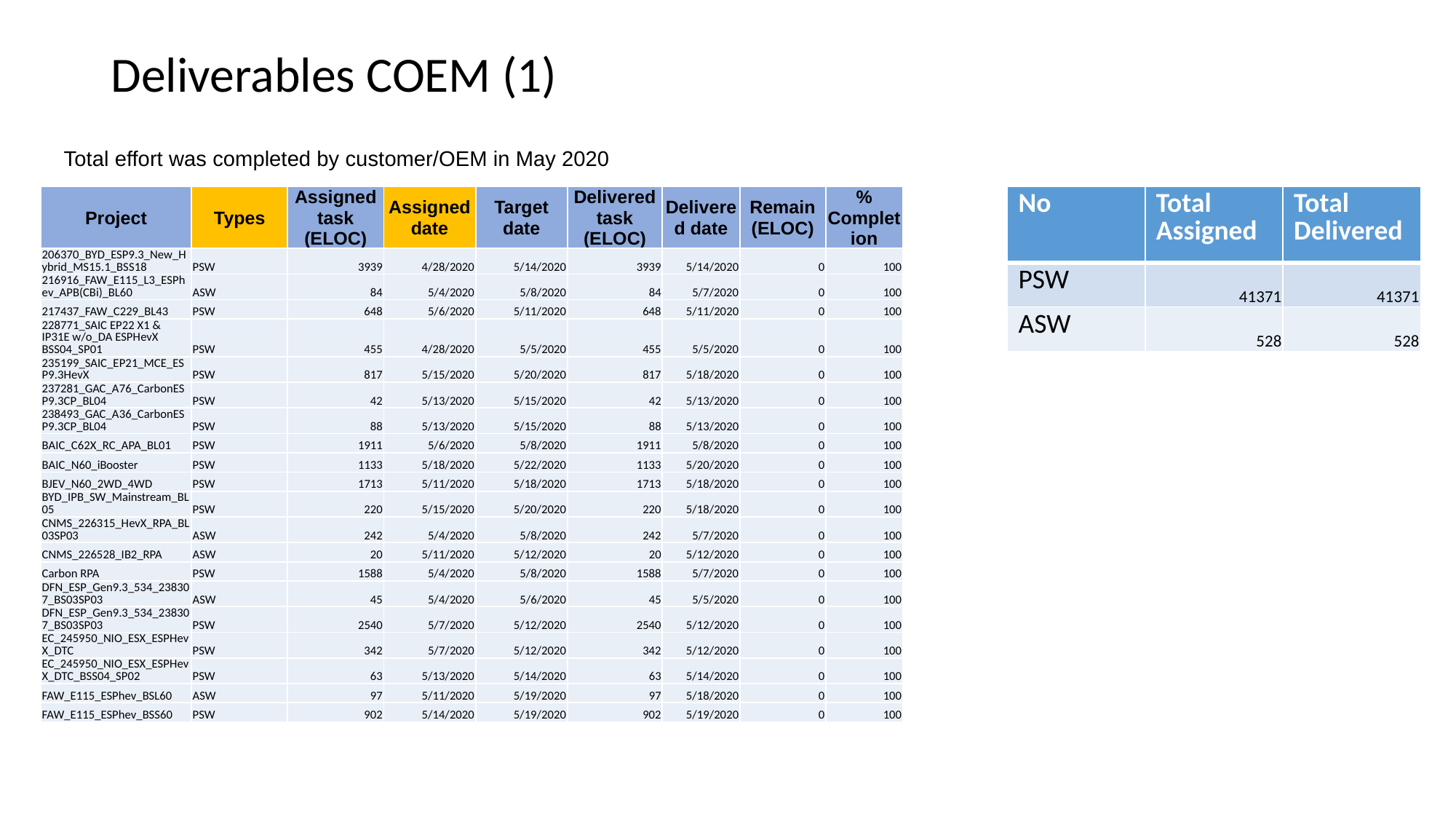

# Deliverables COEM (1)
Total effort was completed by customer/OEM in May 2020
| Project | Types | Assigned task (ELOC) | Assigned date | Target date | Delivered task (ELOC) | Delivered date | Remain (ELOC) | % Completion |
| --- | --- | --- | --- | --- | --- | --- | --- | --- |
| 206370\_BYD\_ESP9.3\_New\_Hybrid\_MS15.1\_BSS18 | PSW | 3939 | 4/28/2020 | 5/14/2020 | 3939 | 5/14/2020 | 0 | 100 |
| 216916\_FAW\_E115\_L3\_ESPhev\_APB(CBi)\_BL60 | ASW | 84 | 5/4/2020 | 5/8/2020 | 84 | 5/7/2020 | 0 | 100 |
| 217437\_FAW\_C229\_BL43 | PSW | 648 | 5/6/2020 | 5/11/2020 | 648 | 5/11/2020 | 0 | 100 |
| 228771\_SAIC EP22 X1 & IP31E w/o\_DA ESPHevX BSS04\_SP01 | PSW | 455 | 4/28/2020 | 5/5/2020 | 455 | 5/5/2020 | 0 | 100 |
| 235199\_SAIC\_EP21\_MCE\_ESP9.3HevX | PSW | 817 | 5/15/2020 | 5/20/2020 | 817 | 5/18/2020 | 0 | 100 |
| 237281\_GAC\_A76\_CarbonESP9.3CP\_BL04 | PSW | 42 | 5/13/2020 | 5/15/2020 | 42 | 5/13/2020 | 0 | 100 |
| 238493\_GAC\_A36\_CarbonESP9.3CP\_BL04 | PSW | 88 | 5/13/2020 | 5/15/2020 | 88 | 5/13/2020 | 0 | 100 |
| BAIC\_C62X\_RC\_APA\_BL01 | PSW | 1911 | 5/6/2020 | 5/8/2020 | 1911 | 5/8/2020 | 0 | 100 |
| BAIC\_N60\_iBooster | PSW | 1133 | 5/18/2020 | 5/22/2020 | 1133 | 5/20/2020 | 0 | 100 |
| BJEV\_N60\_2WD\_4WD | PSW | 1713 | 5/11/2020 | 5/18/2020 | 1713 | 5/18/2020 | 0 | 100 |
| BYD\_IPB\_SW\_Mainstream\_BL05 | PSW | 220 | 5/15/2020 | 5/20/2020 | 220 | 5/18/2020 | 0 | 100 |
| CNMS\_226315\_HevX\_RPA\_BL03SP03 | ASW | 242 | 5/4/2020 | 5/8/2020 | 242 | 5/7/2020 | 0 | 100 |
| CNMS\_226528\_IB2\_RPA | ASW | 20 | 5/11/2020 | 5/12/2020 | 20 | 5/12/2020 | 0 | 100 |
| Carbon RPA | PSW | 1588 | 5/4/2020 | 5/8/2020 | 1588 | 5/7/2020 | 0 | 100 |
| DFN\_ESP\_Gen9.3\_534\_238307\_BS03SP03 | ASW | 45 | 5/4/2020 | 5/6/2020 | 45 | 5/5/2020 | 0 | 100 |
| DFN\_ESP\_Gen9.3\_534\_238307\_BS03SP03 | PSW | 2540 | 5/7/2020 | 5/12/2020 | 2540 | 5/12/2020 | 0 | 100 |
| EC\_245950\_NIO\_ESX\_ESPHevX\_DTC | PSW | 342 | 5/7/2020 | 5/12/2020 | 342 | 5/12/2020 | 0 | 100 |
| EC\_245950\_NIO\_ESX\_ESPHevX\_DTC\_BSS04\_SP02 | PSW | 63 | 5/13/2020 | 5/14/2020 | 63 | 5/14/2020 | 0 | 100 |
| FAW\_E115\_ESPhev\_BSL60 | ASW | 97 | 5/11/2020 | 5/19/2020 | 97 | 5/18/2020 | 0 | 100 |
| FAW\_E115\_ESPhev\_BSS60 | PSW | 902 | 5/14/2020 | 5/19/2020 | 902 | 5/19/2020 | 0 | 100 |
| No | Total Assigned | Total Delivered |
| --- | --- | --- |
| PSW | 41371 | 41371 |
| ASW | 528 | 528 |